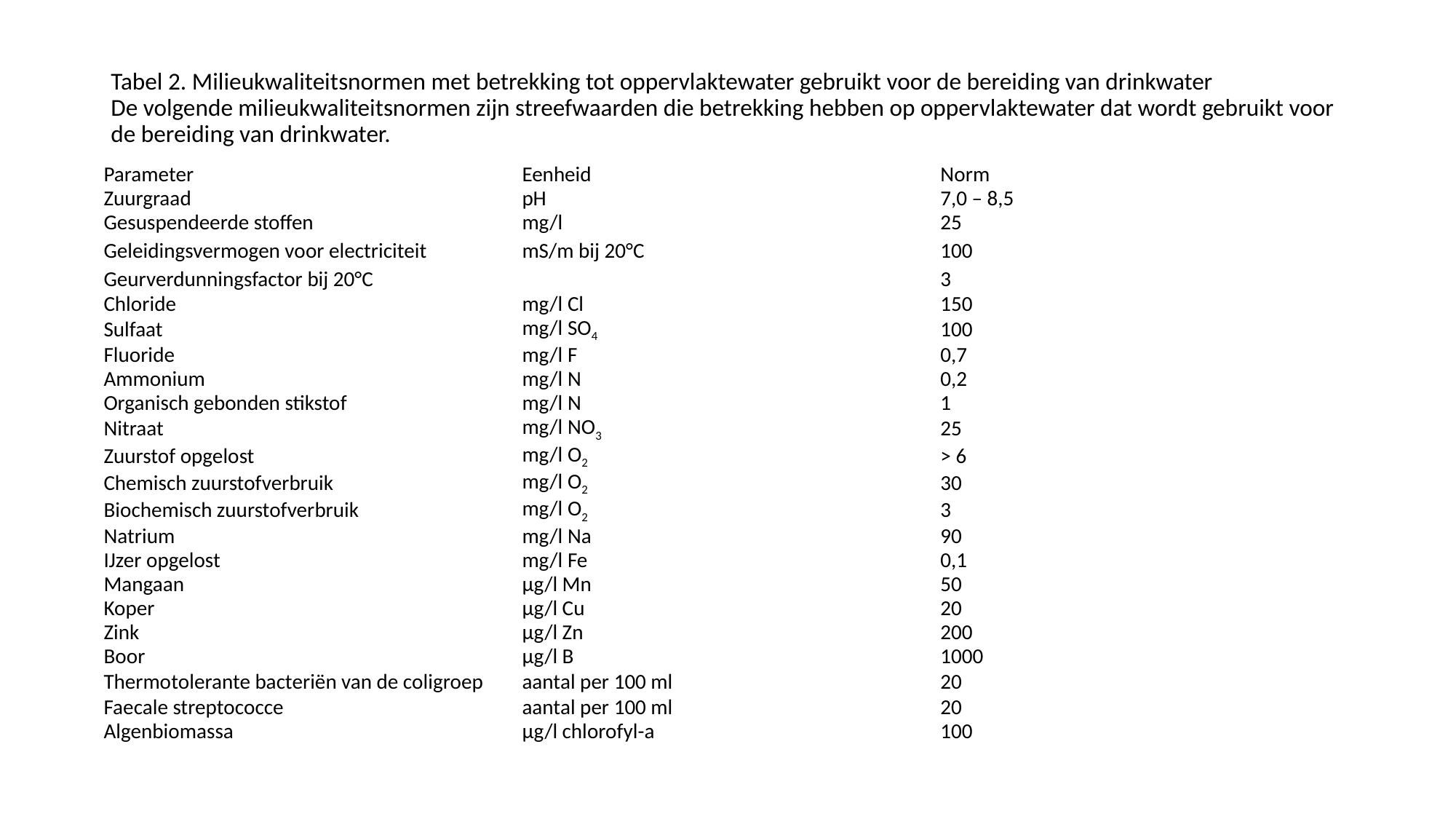

# Tabel 2. Milieukwaliteitsnormen met betrekking tot oppervlaktewater gebruikt voor de bereiding van drinkwater De volgende milieukwaliteitsnormen zijn streefwaarden die betrekking hebben op oppervlaktewater dat wordt gebruikt voor de bereiding van drinkwater.
| Parameter | Eenheid | Norm |
| --- | --- | --- |
| Zuurgraad | pH | 7,0 – 8,5 |
| Gesuspendeerde stoffen | mg/l | 25 |
| Geleidingsvermogen voor electriciteit | mS/m bij 20°C | 100 |
| Geurverdunningsfactor bij 20°C |  | 3 |
| Chloride | mg/l Cl | 150 |
| Sulfaat | mg/l SO4 | 100 |
| Fluoride | mg/l F | 0,7 |
| Ammonium | mg/l N | 0,2 |
| Organisch gebonden stikstof | mg/l N | 1 |
| Nitraat | mg/l NO3 | 25 |
| Zuurstof opgelost | mg/l O2 | > 6 |
| Chemisch zuurstofverbruik | mg/l O2 | 30 |
| Biochemisch zuurstofverbruik | mg/l O2 | 3 |
| Natrium | mg/l Na | 90 |
| IJzer opgelost | mg/l Fe | 0,1 |
| Mangaan | μg/l Mn | 50 |
| Koper | μg/l Cu | 20 |
| Zink | μg/l Zn | 200 |
| Boor | μg/l B | 1000 |
| Thermotolerante bacteriën van de coligroep | aantal per 100 ml | 20 |
| Faecale streptococce | aantal per 100 ml | 20 |
| Algenbiomassa | μg/l chlorofyl-a | 100 |